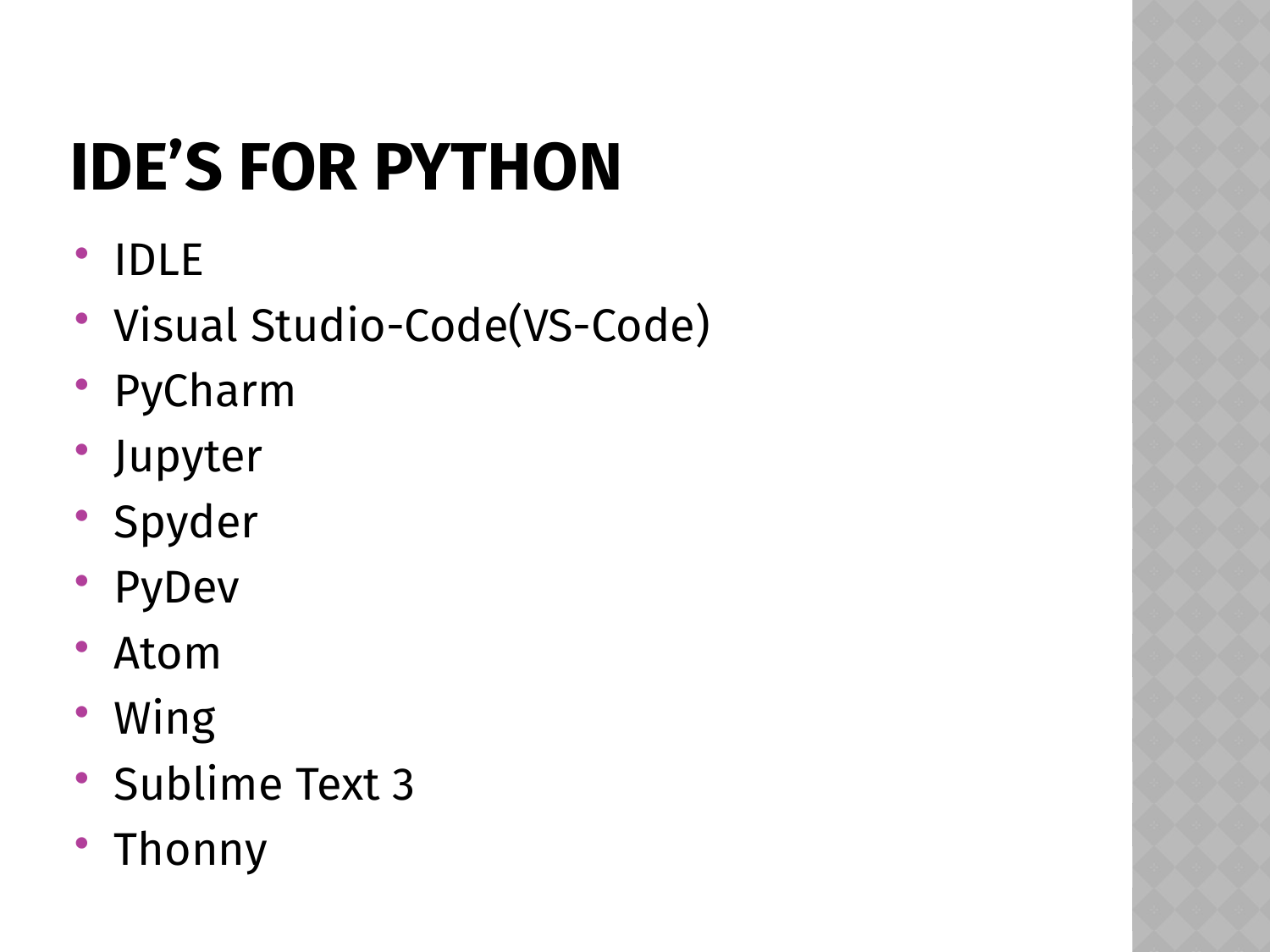

# IDE’S for python
IDLE
Visual Studio-Code(VS-Code)
PyCharm
Jupyter
Spyder
PyDev
Atom
Wing
Sublime Text 3
Thonny